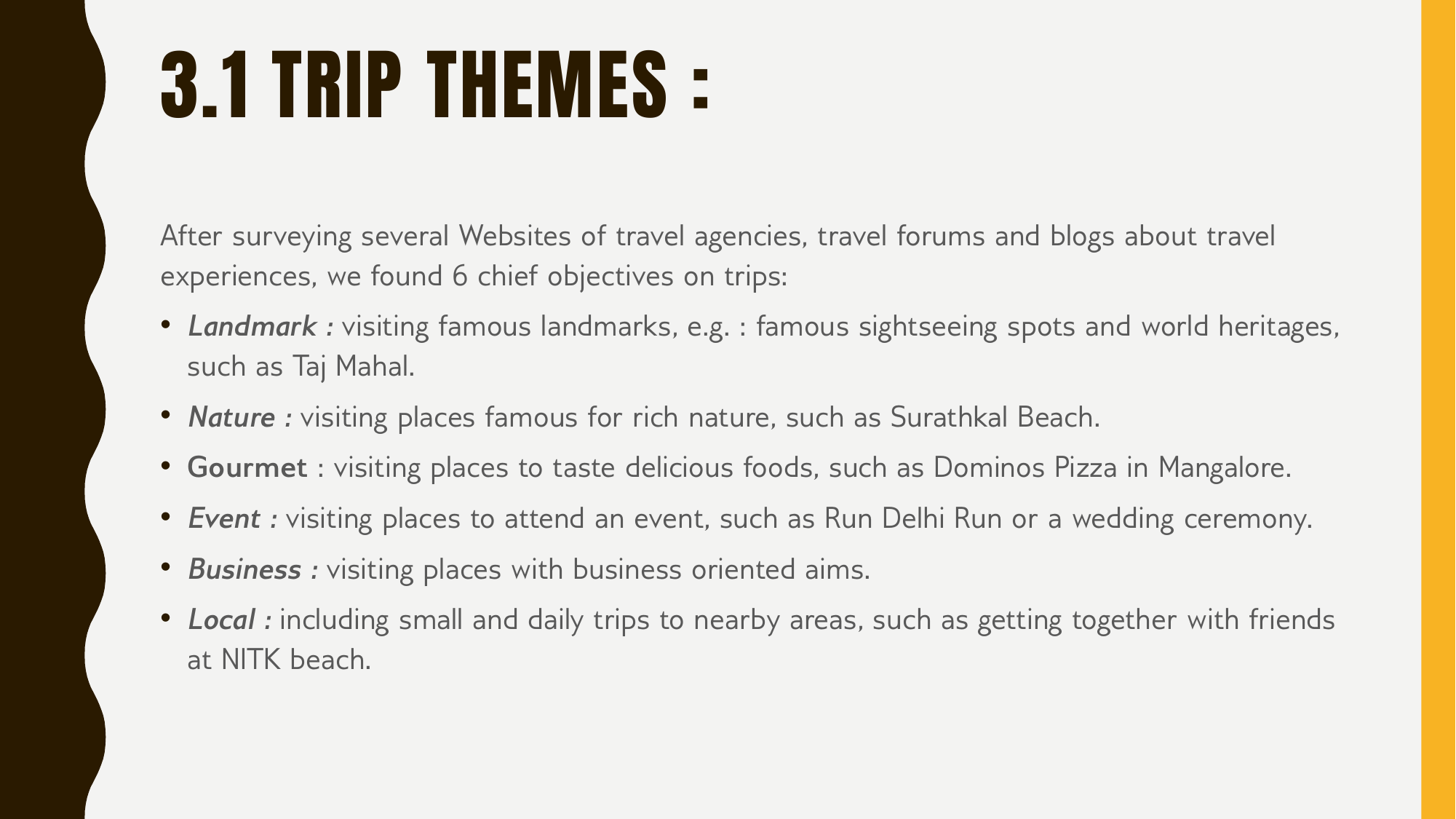

# 3.1 Trip Themes :
After surveying several Websites of travel agencies, travel forums and blogs about travel experiences, we found 6 chief objectives on trips:
Landmark : visiting famous landmarks, e.g. : famous sightseeing spots and world heritages, such as Taj Mahal.
Nature : visiting places famous for rich nature, such as Surathkal Beach.
Gourmet : visiting places to taste delicious foods, such as Dominos Pizza in Mangalore.
Event : visiting places to attend an event, such as Run Delhi Run or a wedding ceremony.
Business : visiting places with business oriented aims.
Local : including small and daily trips to nearby areas, such as getting together with friends at NITK beach.